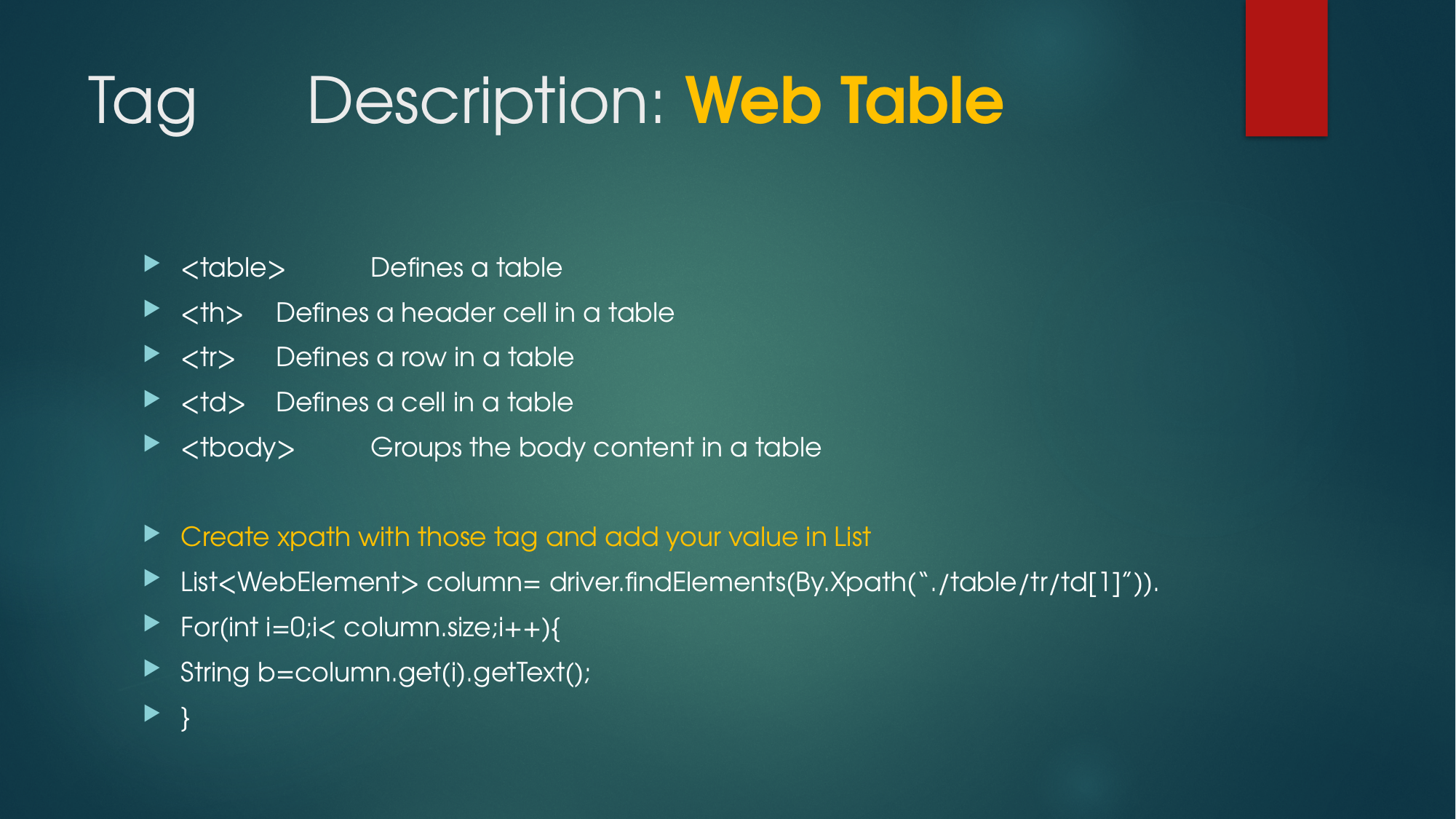

# Tag	Description: Web Table
<table>	Defines a table
<th>	Defines a header cell in a table
<tr>	Defines a row in a table
<td>	Defines a cell in a table
<tbody>	Groups the body content in a table

Create xpath with those tag and add your value in List
List<WebElement> column= driver.findElements(By.Xpath(“./table/tr/td[1]”)).
For(int i=0;i< column.size;i++){
String b=column.get(i).getText();
}